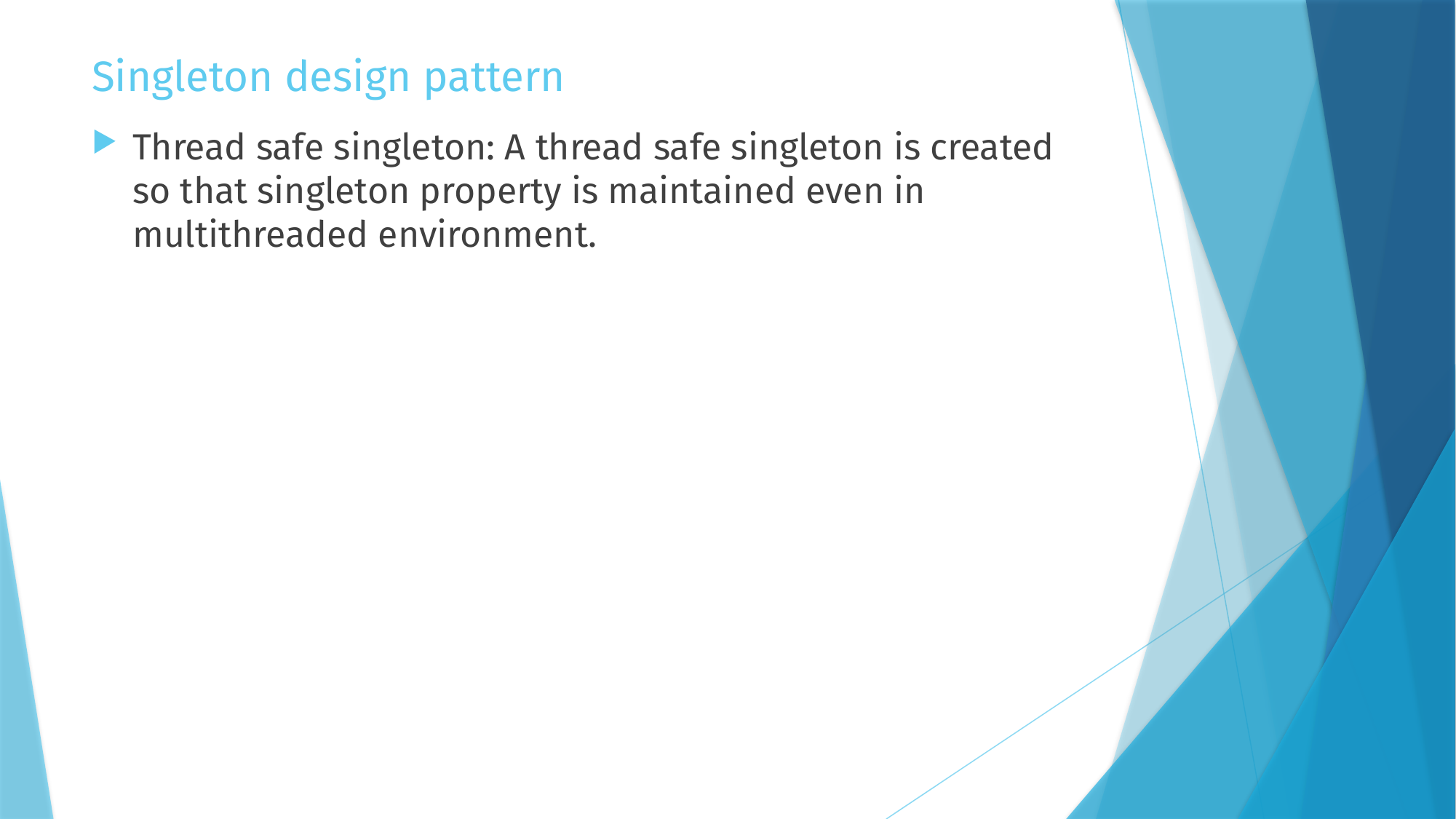

# Singleton design pattern
Thread safe singleton: A thread safe singleton is created so that singleton property is maintained even in multithreaded environment.